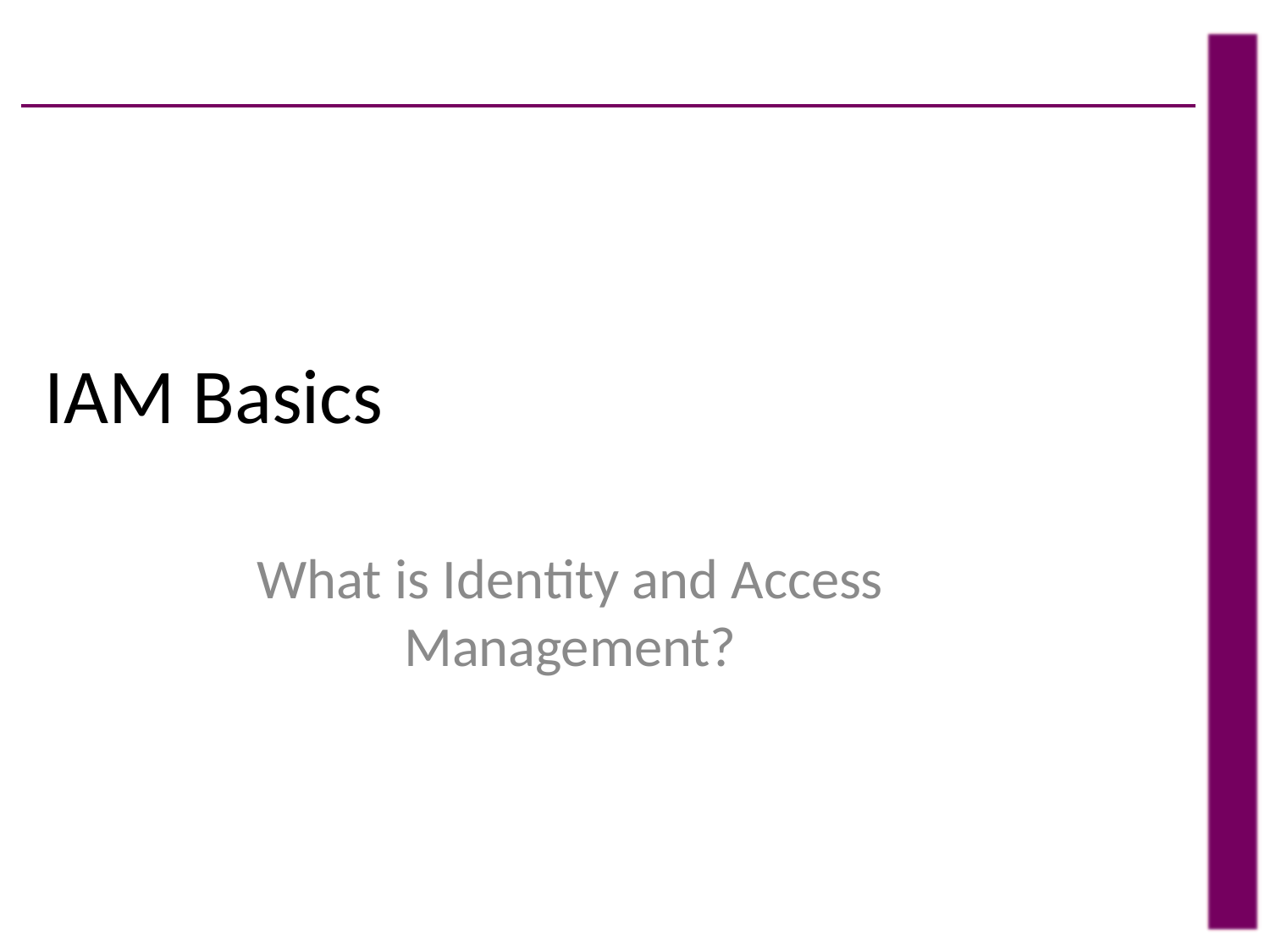

# IAM Basics
What is Identity and Access Management?
1